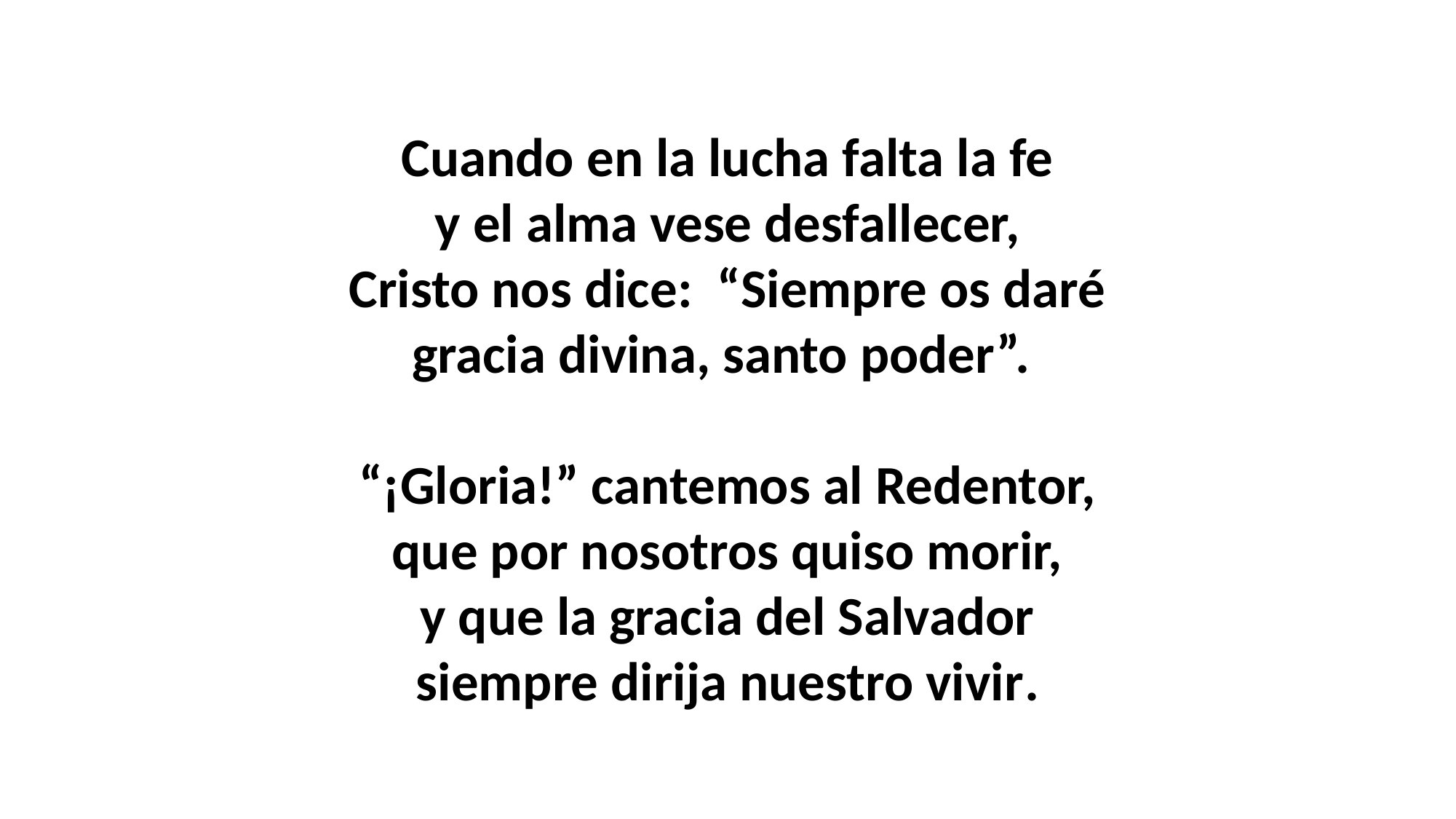

Cuando en la lucha falta la fe
y el alma vese desfallecer,
Cristo nos dice:  “Siempre os daré
gracia divina, santo poder”.

“¡Gloria!” cantemos al Redentor,
que por nosotros quiso morir,
y que la gracia del Salvador
siempre dirija nuestro vivir.